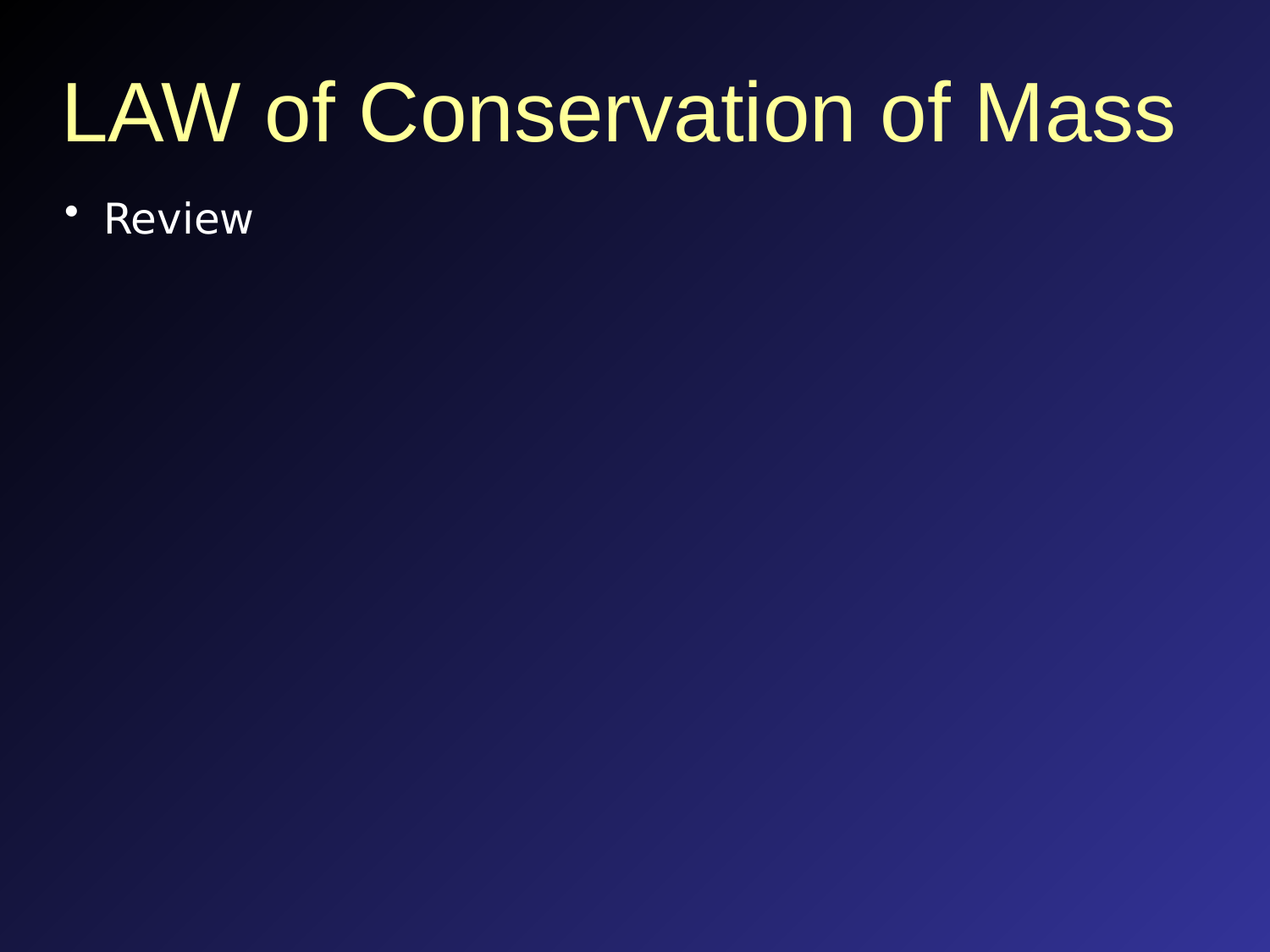

# LAW of Conservation of Mass
Review